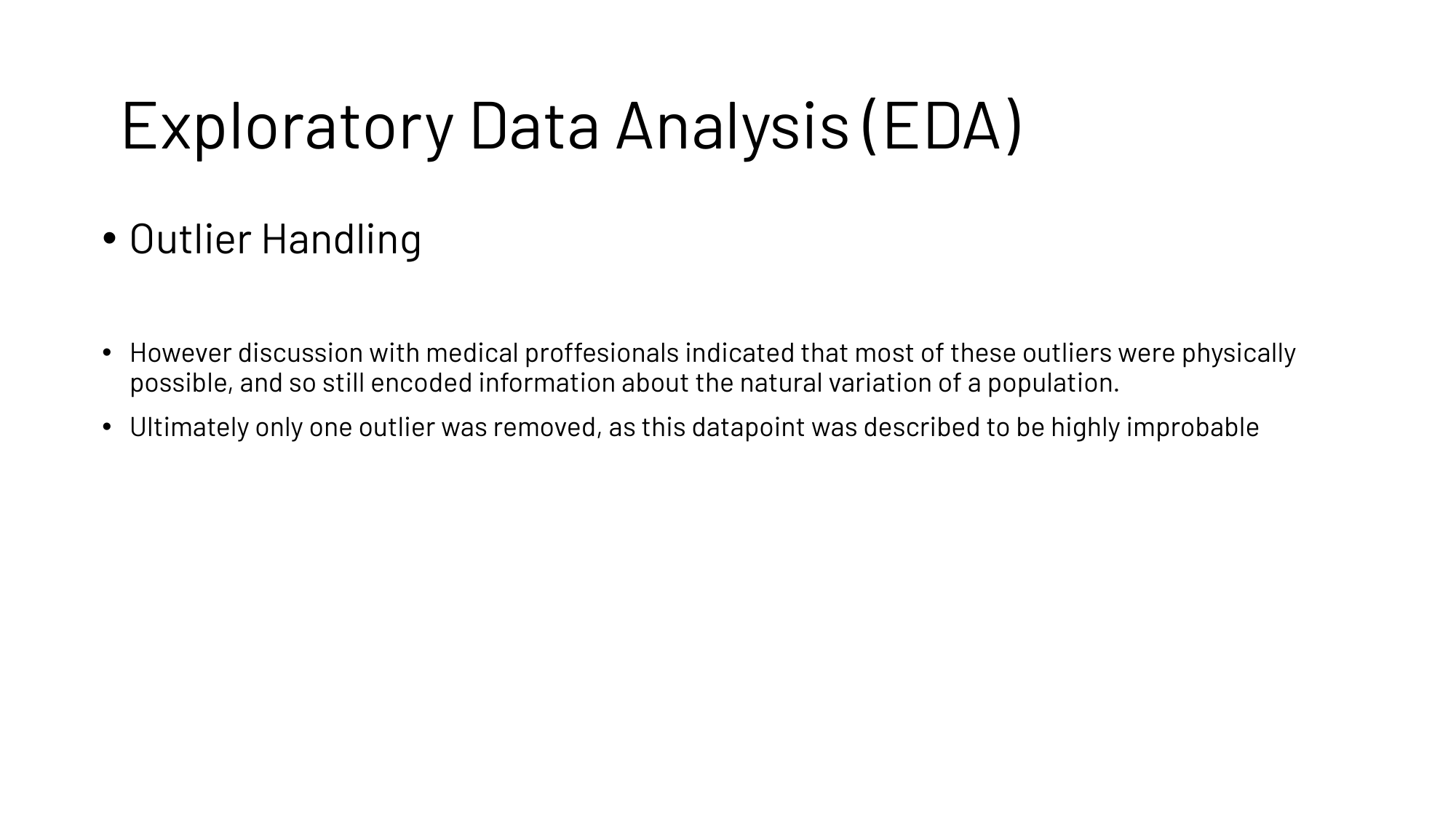

# Exploratory Data Analysis (EDA)
Outlier Handling

However discussion with medical proffesionals indicated that most of these outliers were physically possible, and so still encoded information about the natural variation of a population.
Ultimately only one outlier was removed, as this datapoint was described to be highly improbable